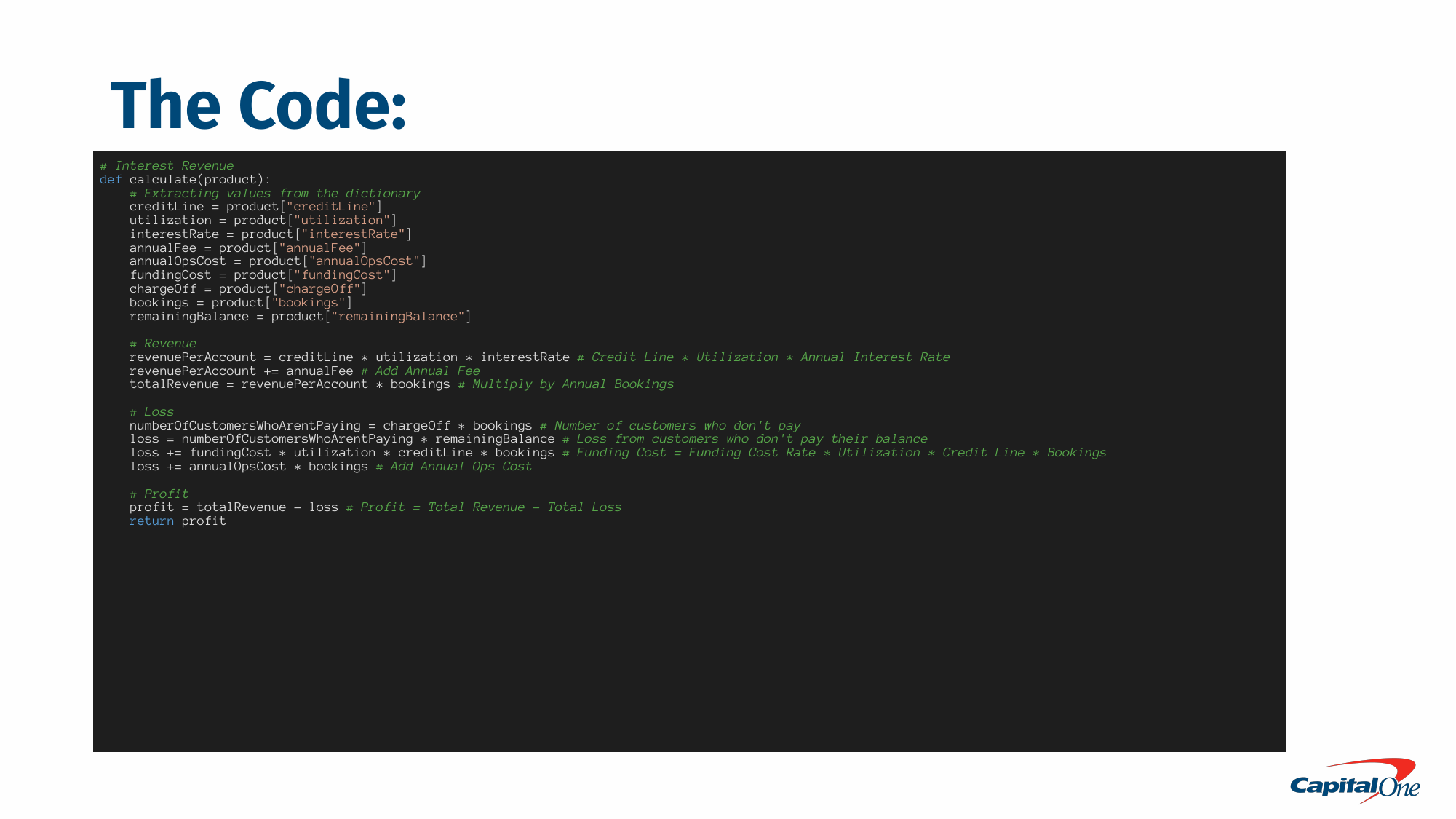

# The Code:
| # Interest Revenue def calculate(product):     # Extracting values from the dictionary     creditLine = product["creditLine"]     utilization = product["utilization"]     interestRate = product["interestRate"]     annualFee = product["annualFee"]     annualOpsCost = product["annualOpsCost"]     fundingCost = product["fundingCost"]     chargeOff = product["chargeOff"]     bookings = product["bookings"]     remainingBalance = product["remainingBalance"]     # Revenue     revenuePerAccount = creditLine \* utilization \* interestRate # Credit Line \* Utilization \* Annual Interest Rate     revenuePerAccount += annualFee # Add Annual Fee     totalRevenue = revenuePerAccount \* bookings # Multiply by Annual Bookings     # Loss     numberOfCustomersWhoArentPaying = chargeOff \* bookings # Number of customers who don't pay     loss = numberOfCustomersWhoArentPaying \* remainingBalance # Loss from customers who don't pay their balance     loss += fundingCost \* utilization \* creditLine \* bookings # Funding Cost = Funding Cost Rate \* Utilization \* Credit Line \* Bookings     loss += annualOpsCost \* bookings # Add Annual Ops Cost     # Profit     profit = totalRevenue - loss # Profit = Total Revenue - Total Loss     return profit |
| --- |